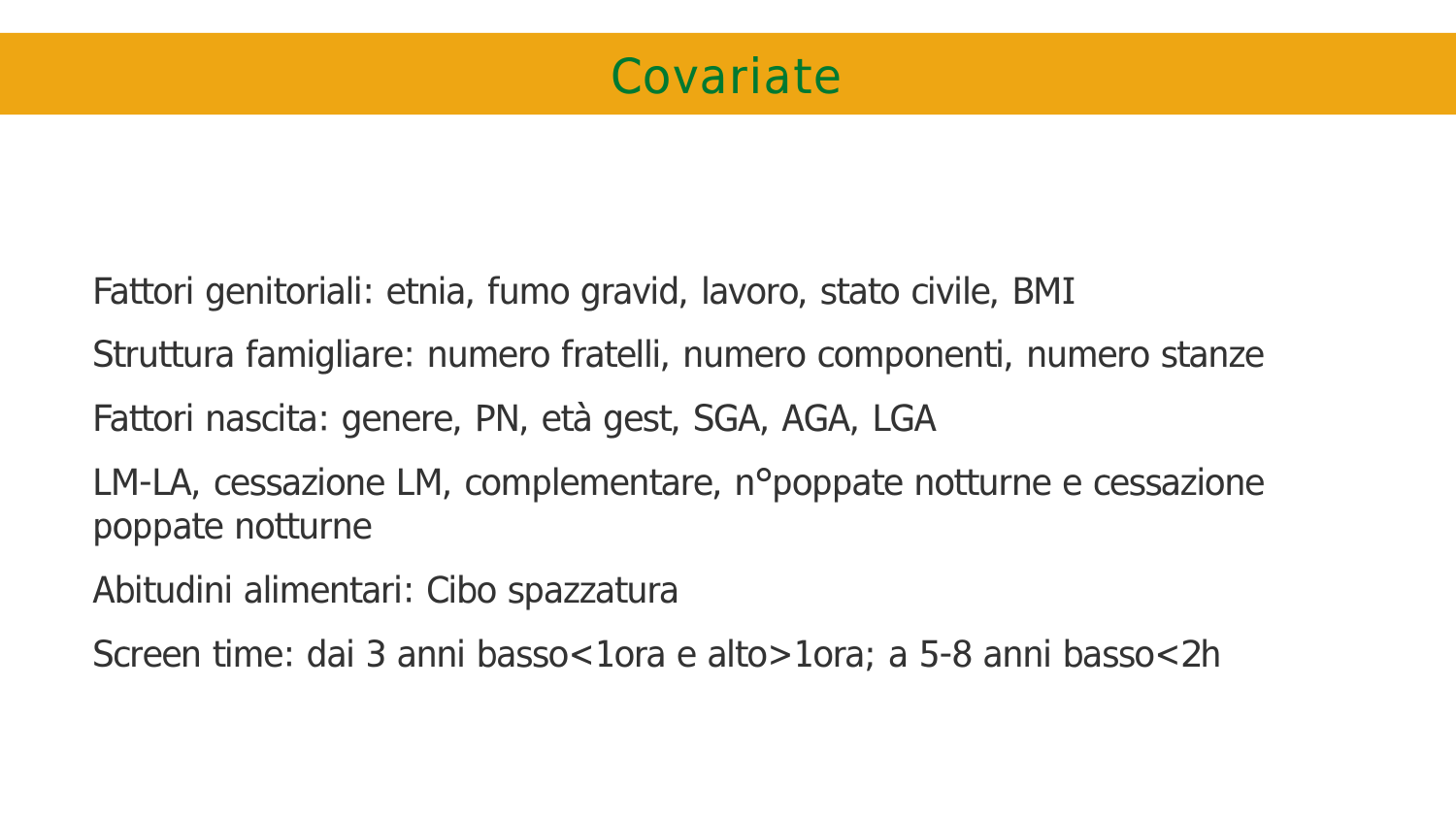

Covariate
Fattori genitoriali: etnia, fumo gravid, lavoro, stato civile, BMI
Struttura famigliare: numero fratelli, numero componenti, numero stanze
Fattori nascita: genere, PN, età gest, SGA, AGA, LGA
LM-LA, cessazione LM, complementare, n°poppate notturne e cessazione poppate notturne
Abitudini alimentari: Cibo spazzatura
Screen time: dai 3 anni basso<1ora e alto>1ora; a 5-8 anni basso<2h